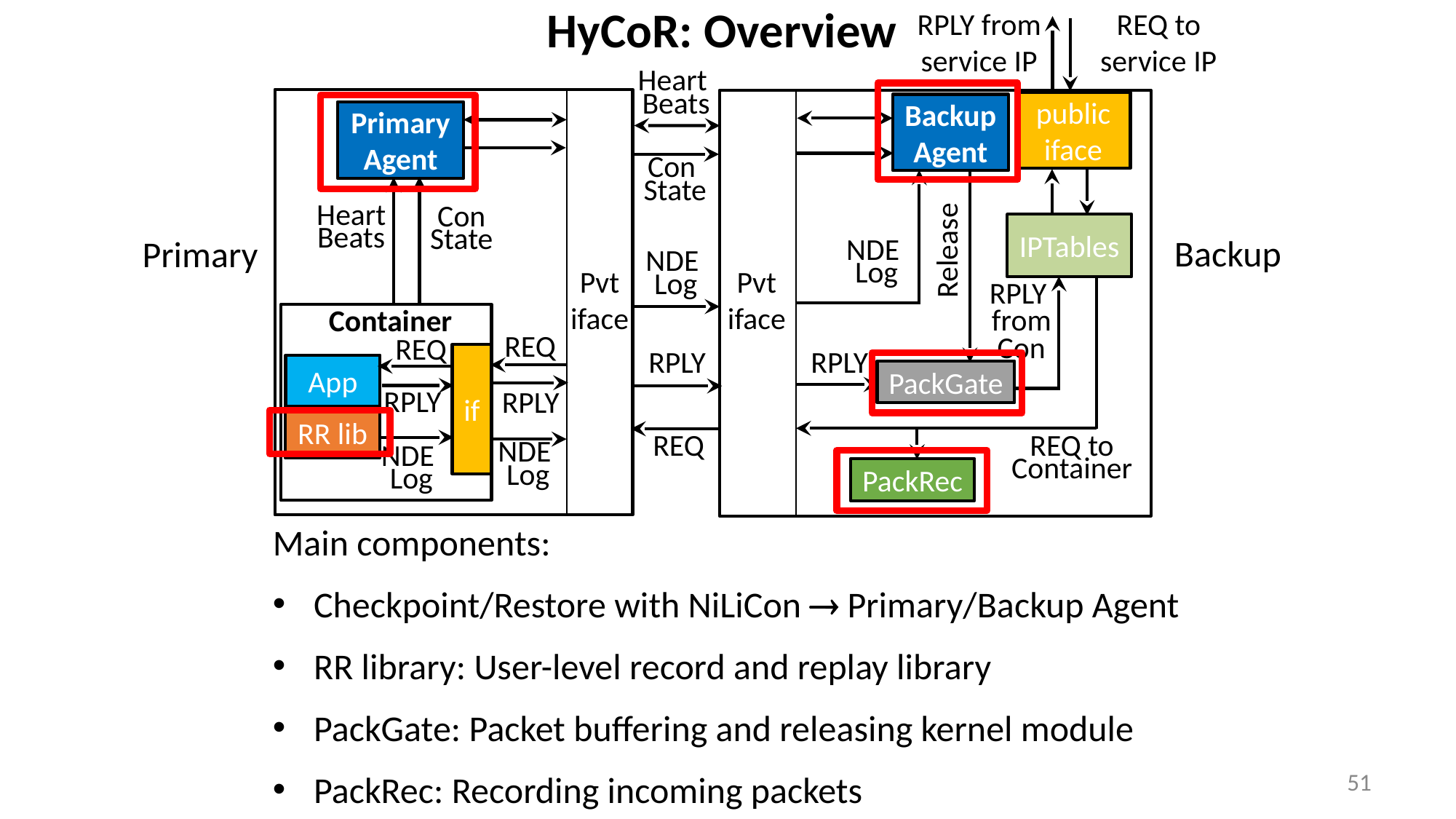

RPLY from
service IP
REQ to service IP
Heart
Beats

public
iface
Backup
Agent
Primary
Agent
Con
State
Heart
Beats
Con
State
IPTables
Backup
Primary
Release
NDE
Log
NDE
Log
Pvt
iface
Pvt
iface
RPLY
from
Con
Container

REQ
REQ
RPLY
RPLY
if
App
RR lib
PackGate
RPLY
RPLY
REQ
REQ to Container
NDE
Log
NDE
Log
PackRec
# HyCoR: Overview

Main components:
Checkpoint/Restore with NiLiCon → Primary/Backup Agent
RR library: User-level record and replay library
PackGate: Packet buffering and releasing kernel module
PackRec: Recording incoming packets
51